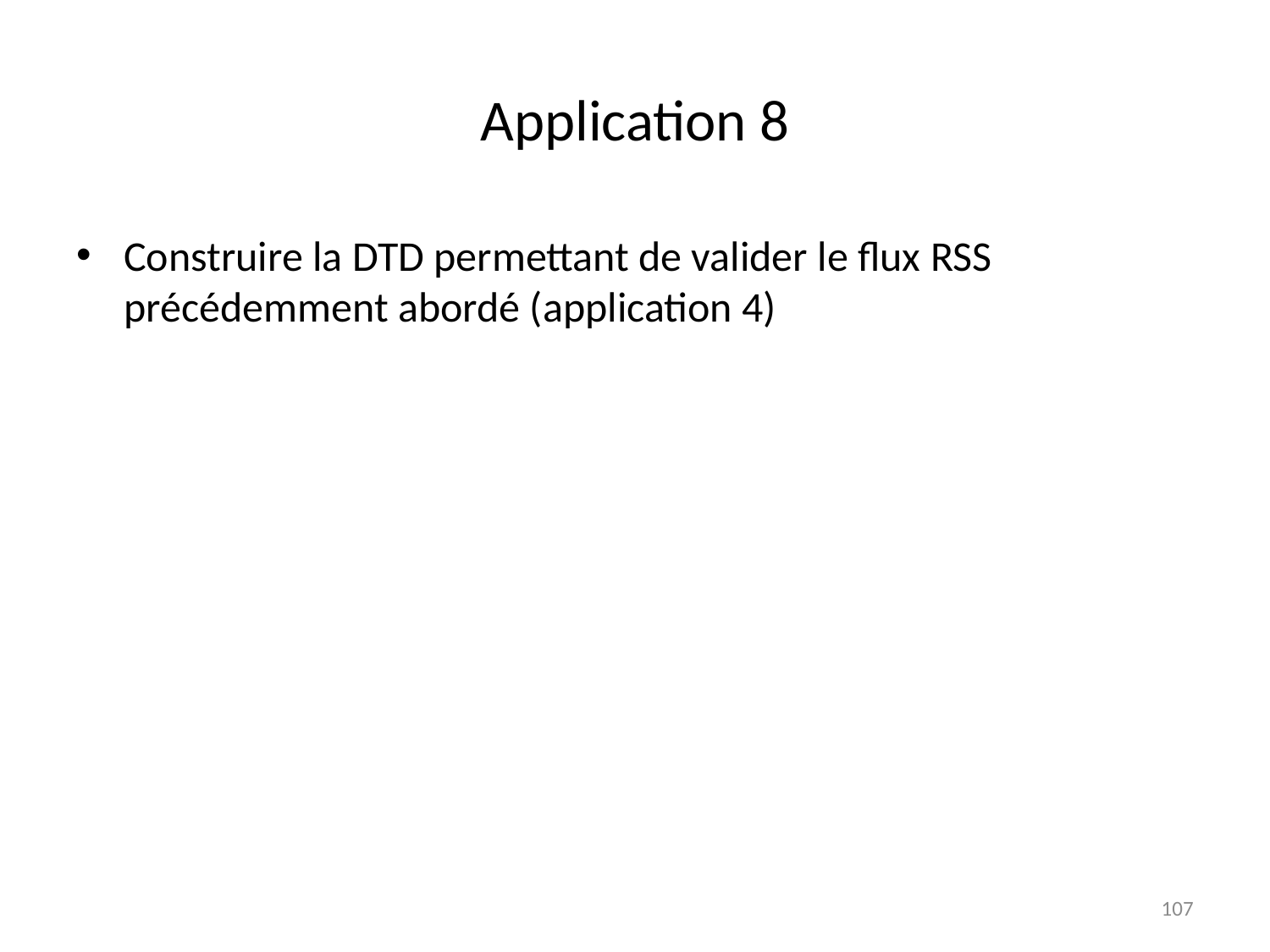

# Application 8
Construire la DTD permettant de valider le flux RSS précédemment abordé (application 4)

107